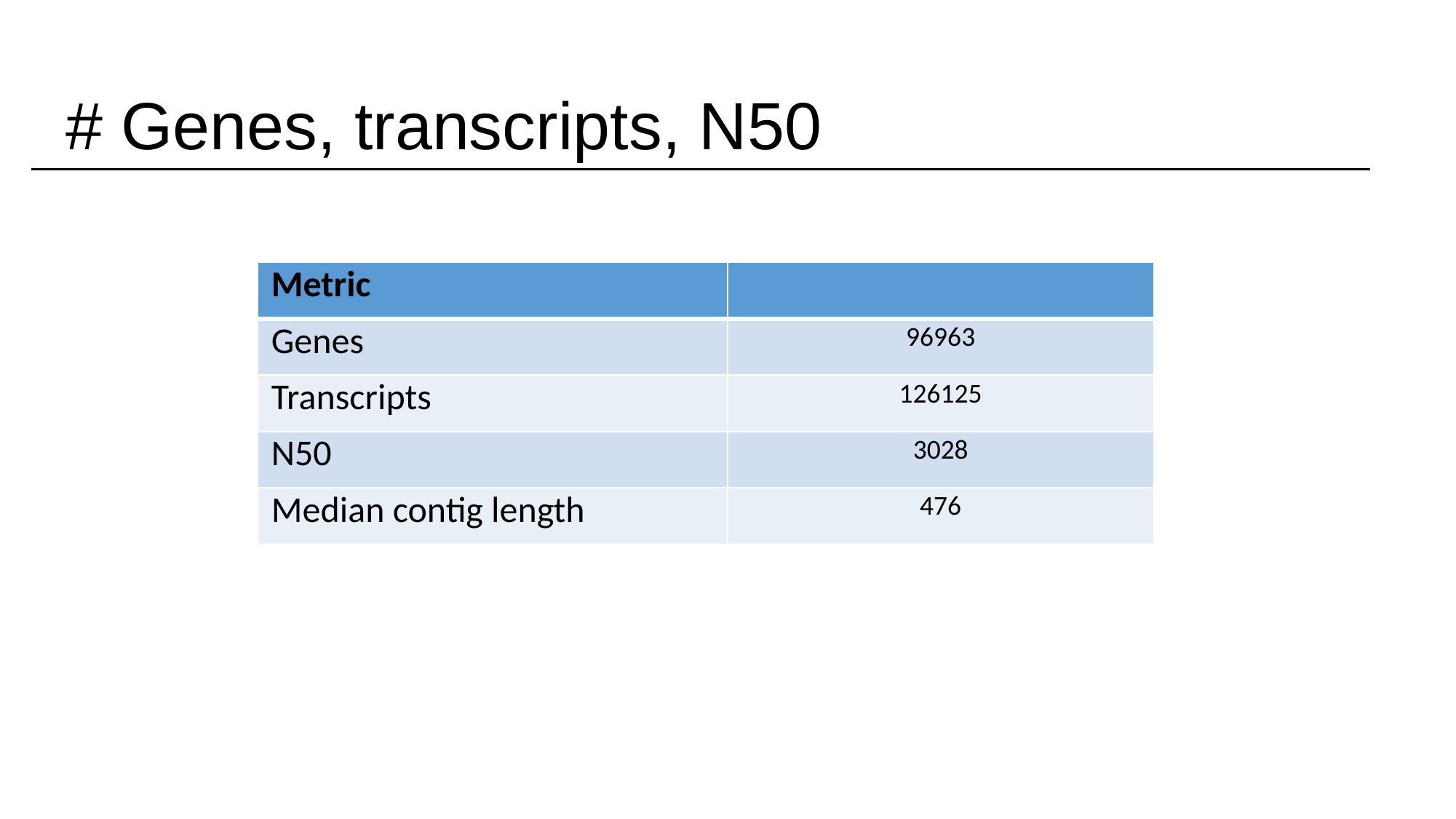

# Genes, transcripts, N50
| Metric |  |
| --- | --- |
| Genes | 96963 |
| Transcripts | 126125 |
| N50 | 3028 |
| Median contig length | 476 |